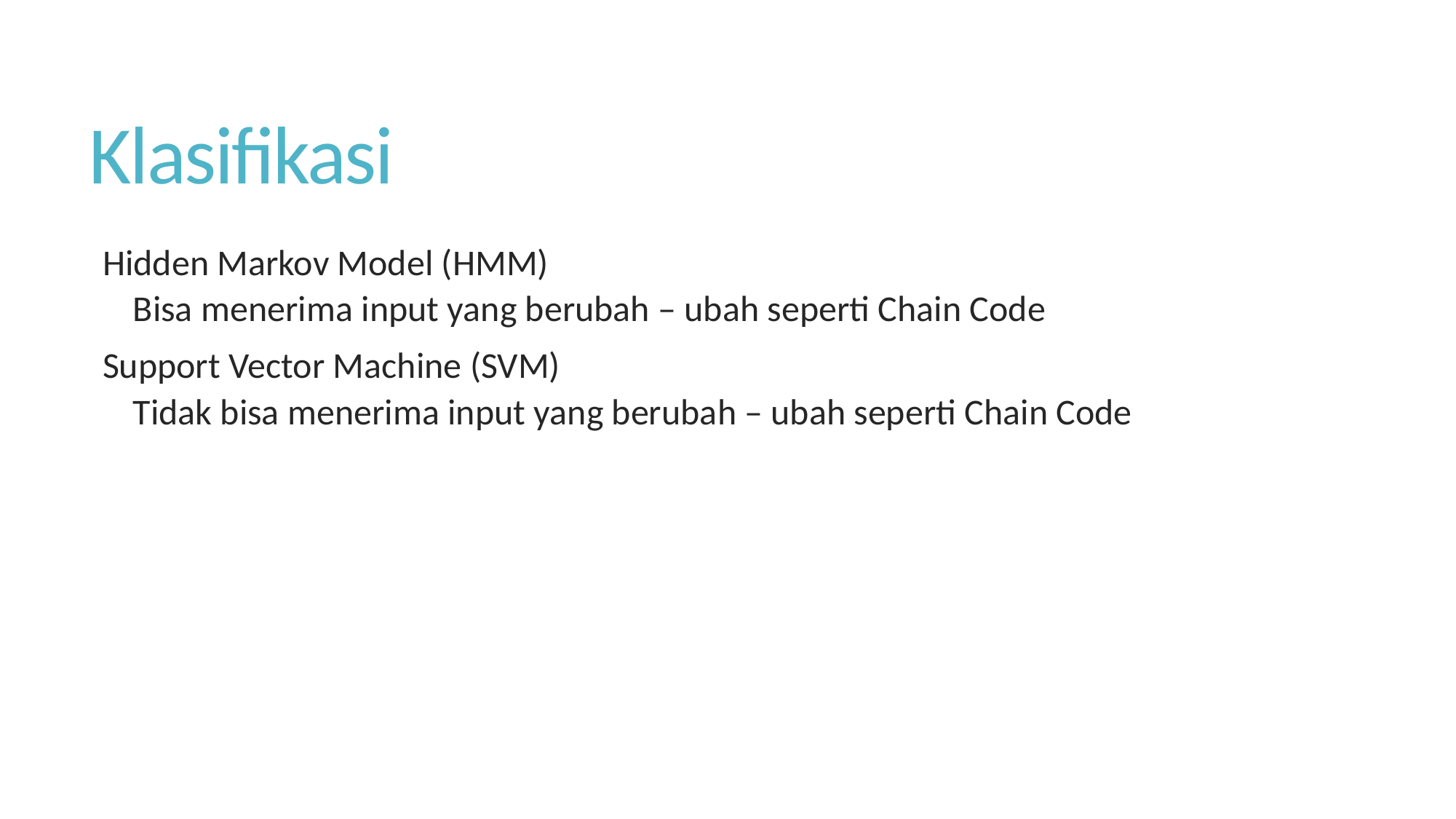

# Klasifikasi
Hidden Markov Model (HMM)
Bisa menerima input yang berubah – ubah seperti Chain Code
Support Vector Machine (SVM)
Tidak bisa menerima input yang berubah – ubah seperti Chain Code